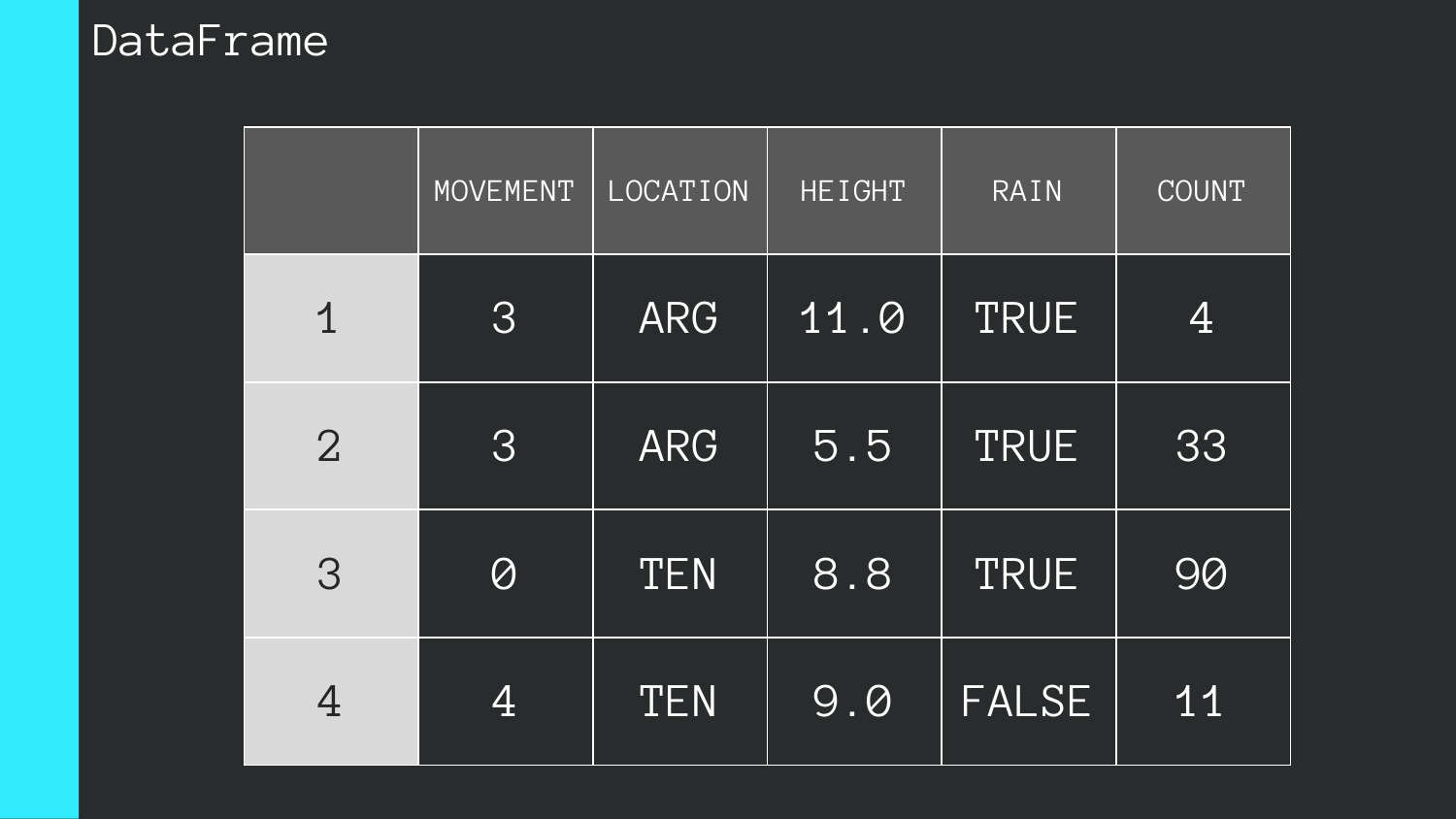

DataFrame

|  | MOVEMENT | LOCATION | HEIGHT | RAIN | COUNT |
| --- | --- | --- | --- | --- | --- |
| 1 | 3 | ARG | 11.0 | TRUE | 4 |
| 2 | 3 | ARG | 5.5 | TRUE | 33 |
| 3 | 0 | TEN | 8.8 | TRUE | 90 |
| 4 | 4 | TEN | 9.0 | FALSE | 11 |